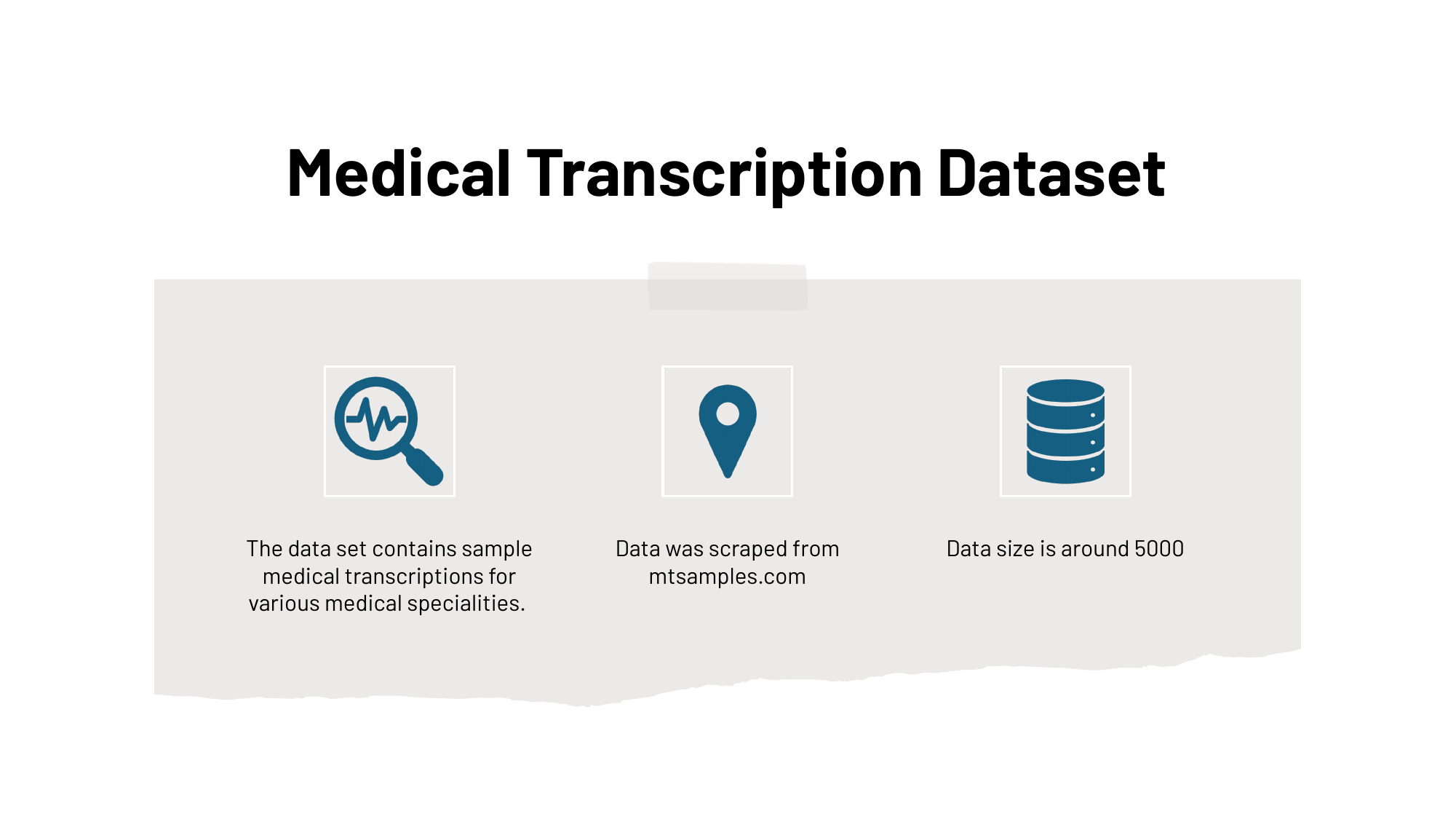

# Medical Transcription Dataset

The data set contains sample medical transcriptions for various medical specialities.
Data was scraped from mtsamples.com
Data size is around 5000